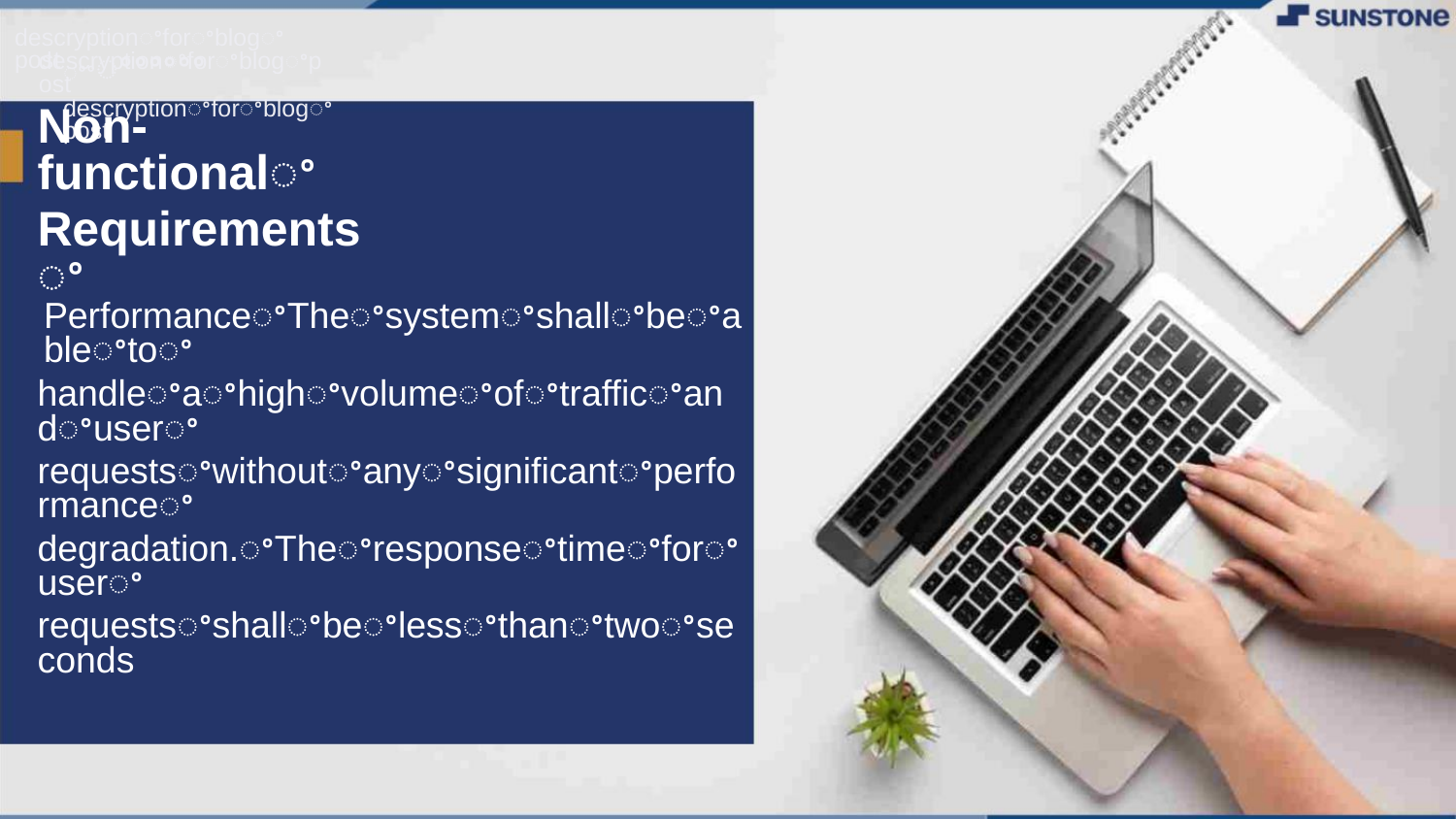

ꢀꢀꢀꢀꢀꢀꢀꢀ
ꢀꢀꢀꢀꢀꢀꢀꢀ
descryptionꢀforꢀblogꢀpost
ꢀꢀꢀꢀꢀꢀꢀꢀ
descryptionꢀforꢀblogꢀpost
descryptionꢀforꢀblogꢀpost
Non-functionalꢀ
Requirementsꢀ
PerformanceꢀTheꢀsystemꢀshallꢀbeꢀableꢀtoꢀ
handleꢀaꢀhighꢀvolumeꢀofꢀtrafficꢀandꢀuserꢀ
requestsꢀwithoutꢀanyꢀsignificantꢀperformanceꢀ
degradation.ꢀTheꢀresponseꢀtimeꢀforꢀuserꢀ
requestsꢀshallꢀbeꢀlessꢀthanꢀtwoꢀseconds